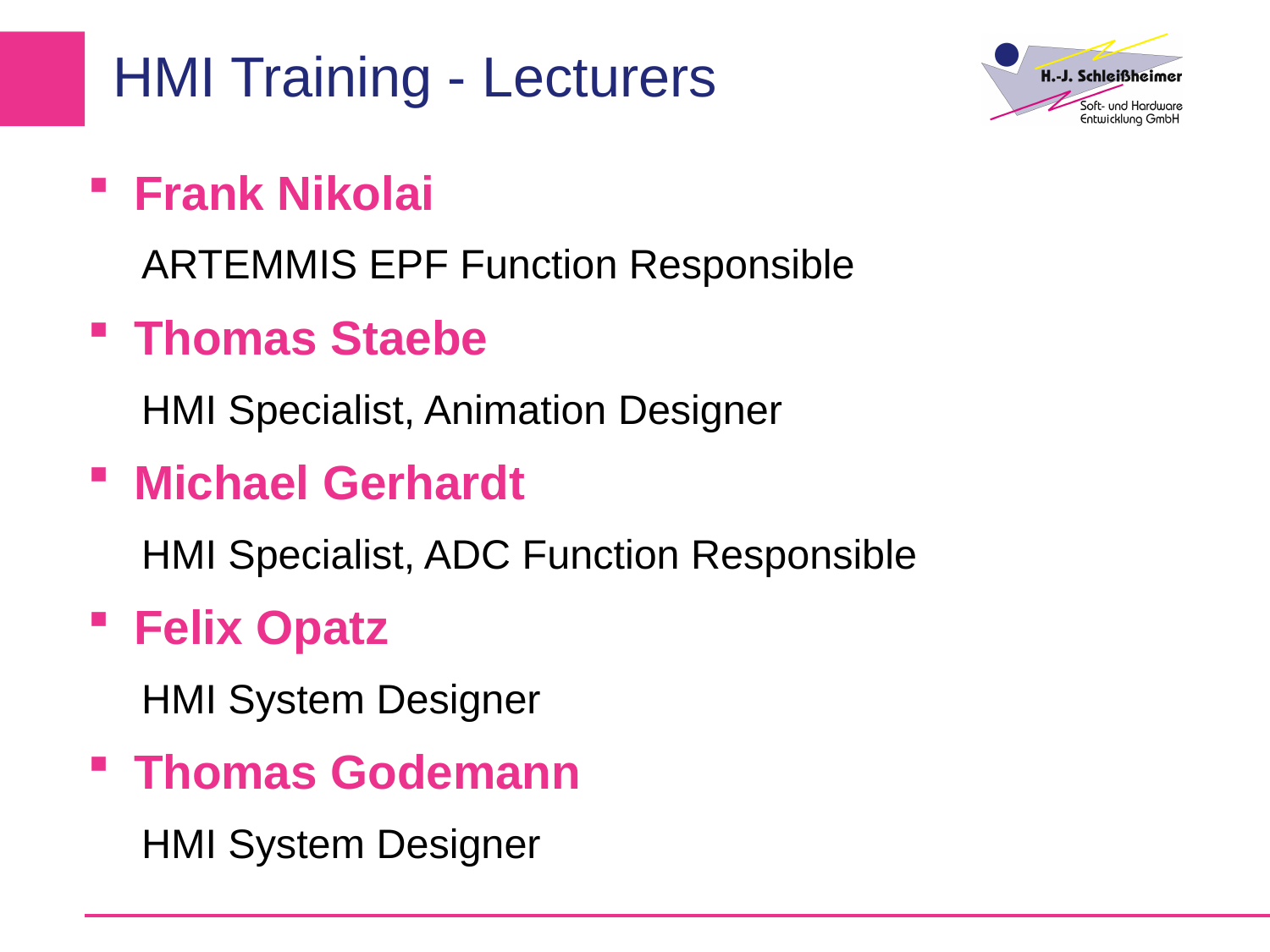

# HMI Training - Lecturers
Frank Nikolai
ARTEMMIS EPF Function Responsible
Thomas Staebe
HMI Specialist, Animation Designer
Michael Gerhardt
HMI Specialist, ADC Function Responsible
Felix Opatz
HMI System Designer
Thomas Godemann
HMI System Designer